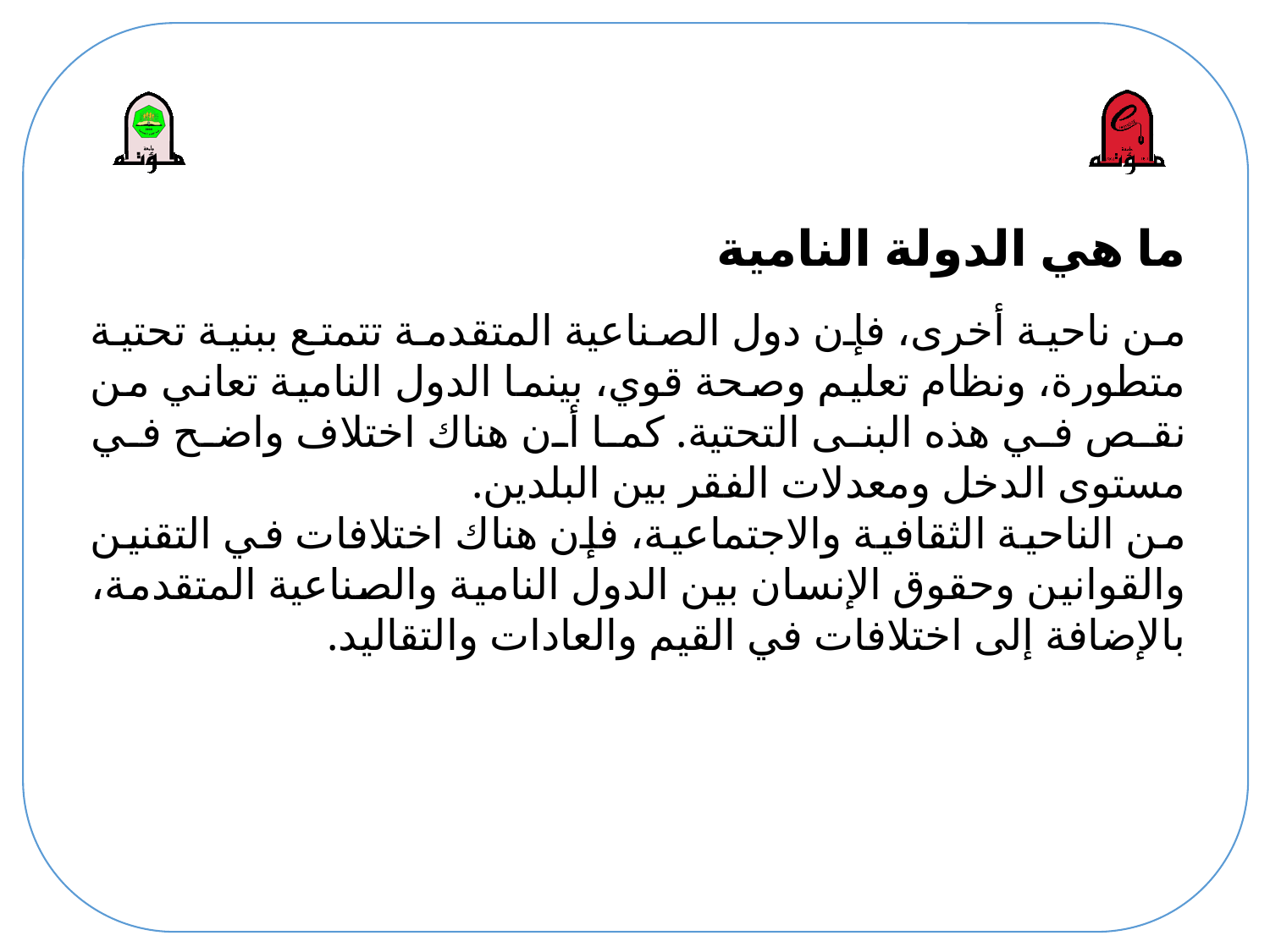

# ما هي الدولة النامية
من ناحية أخرى، فإن دول الصناعية المتقدمة تتمتع ببنية تحتية متطورة، ونظام تعليم وصحة قوي، بينما الدول النامية تعاني من نقص في هذه البنى التحتية. كما أن هناك اختلاف واضح في مستوى الدخل ومعدلات الفقر بين البلدين.
من الناحية الثقافية والاجتماعية، فإن هناك اختلافات في التقنين والقوانين وحقوق الإنسان بين الدول النامية والصناعية المتقدمة، بالإضافة إلى اختلافات في القيم والعادات والتقاليد.